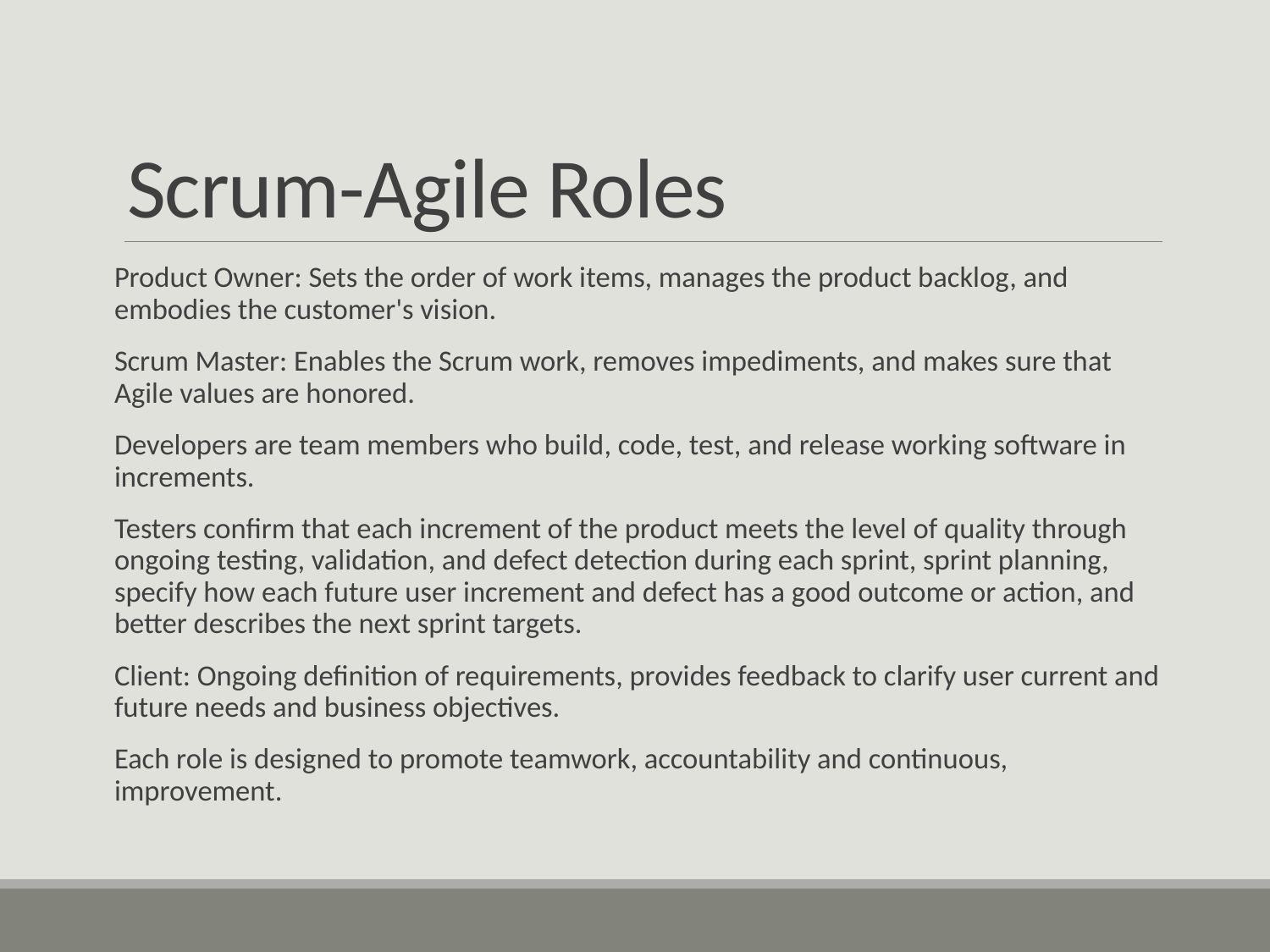

# Scrum-Agile Roles
Product Owner: Sets the order of work items, manages the product backlog, and embodies the customer's vision.
Scrum Master: Enables the Scrum work, removes impediments, and makes sure that Agile values are honored.
Developers are team members who build, code, test, and release working software in increments.
Testers confirm that each increment of the product meets the level of quality through ongoing testing, validation, and defect detection during each sprint, sprint planning, specify how each future user increment and defect has a good outcome or action, and better describes the next sprint targets.
Client: Ongoing definition of requirements, provides feedback to clarify user current and future needs and business objectives.
Each role is designed to promote teamwork, accountability and continuous, improvement.